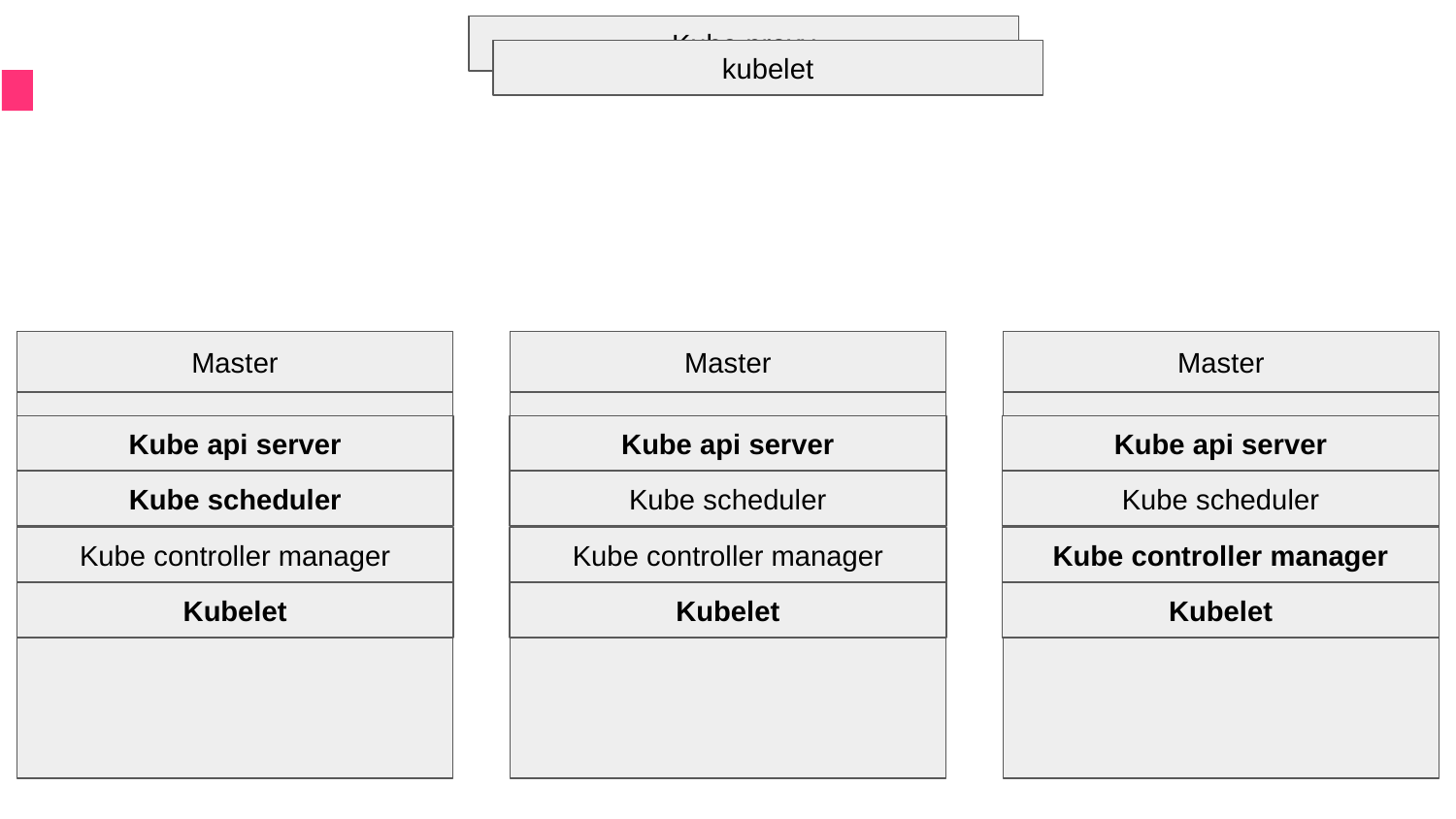

Kube proxy
kubelet

Master

Master

Master

Kube api server
Kube api server
Kube api server
Kube scheduler
Kube scheduler
Kube scheduler
Kube controller manager
Kube controller manager
Kube controller manager
Kubelet
Kubelet
Kubelet